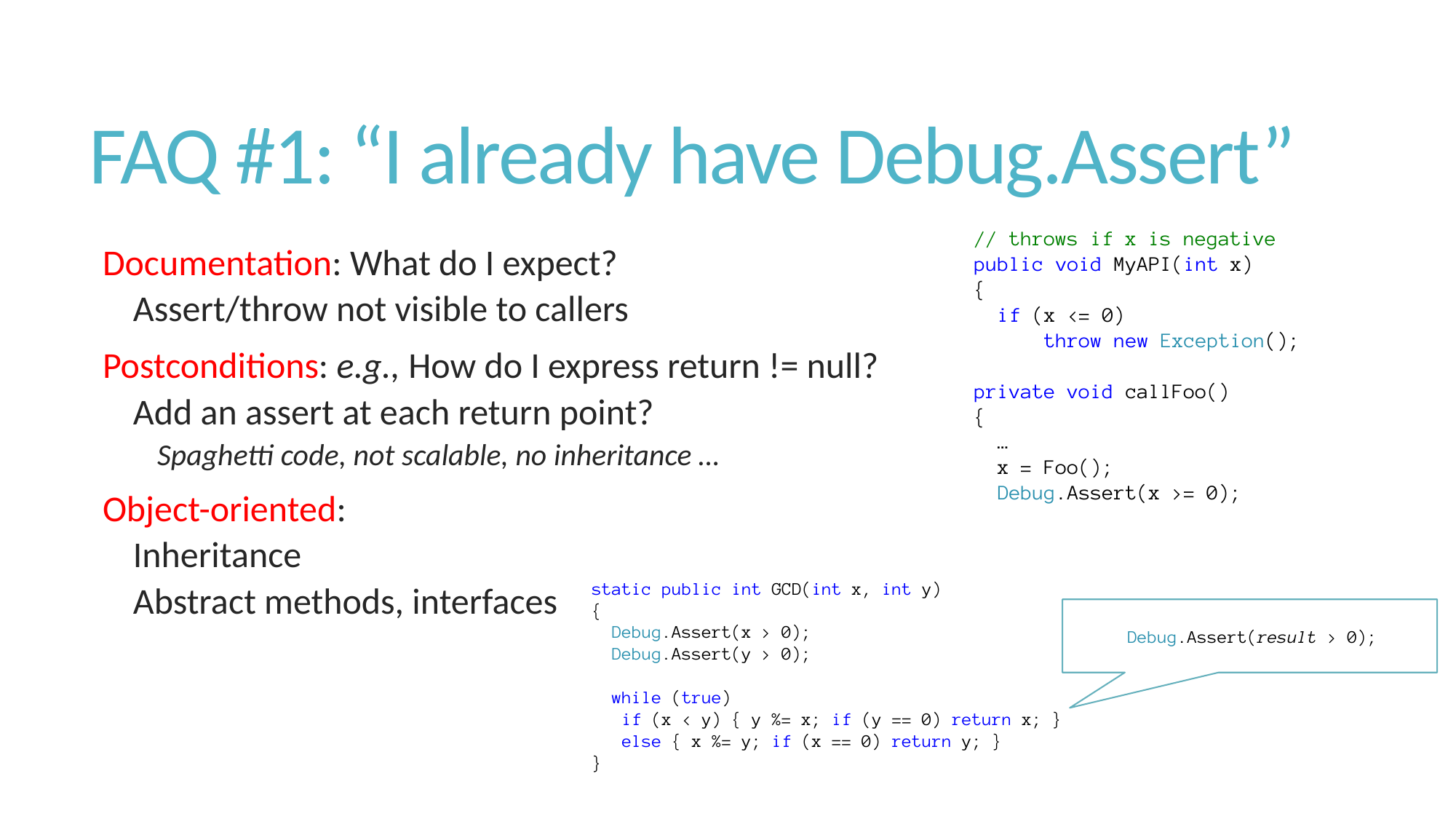

# FAQ #1: “I already have Debug.Assert”
// throws if x is negative
public void MyAPI(int x)
{
  if (x <= 0)
      throw new Exception();

private void callFoo()
{
  …
  x = Foo();
  Debug.Assert(x >= 0);

Documentation: What do I expect?
Assert/throw not visible to callers
Postconditions: e.g., How do I express return != null?
Add an assert at each return point?
Spaghetti code, not scalable, no inheritance …
Object-oriented:
Inheritance
Abstract methods, interfaces

static public int GCD(int x, int y)
{
  Debug.Assert(x > 0);
  Debug.Assert(y > 0);

  while (true)
   if (x < y) { y %= x; if (y == 0) return x; }
   else { x %= y; if (x == 0) return y; }
}
Debug.Assert(result > 0);